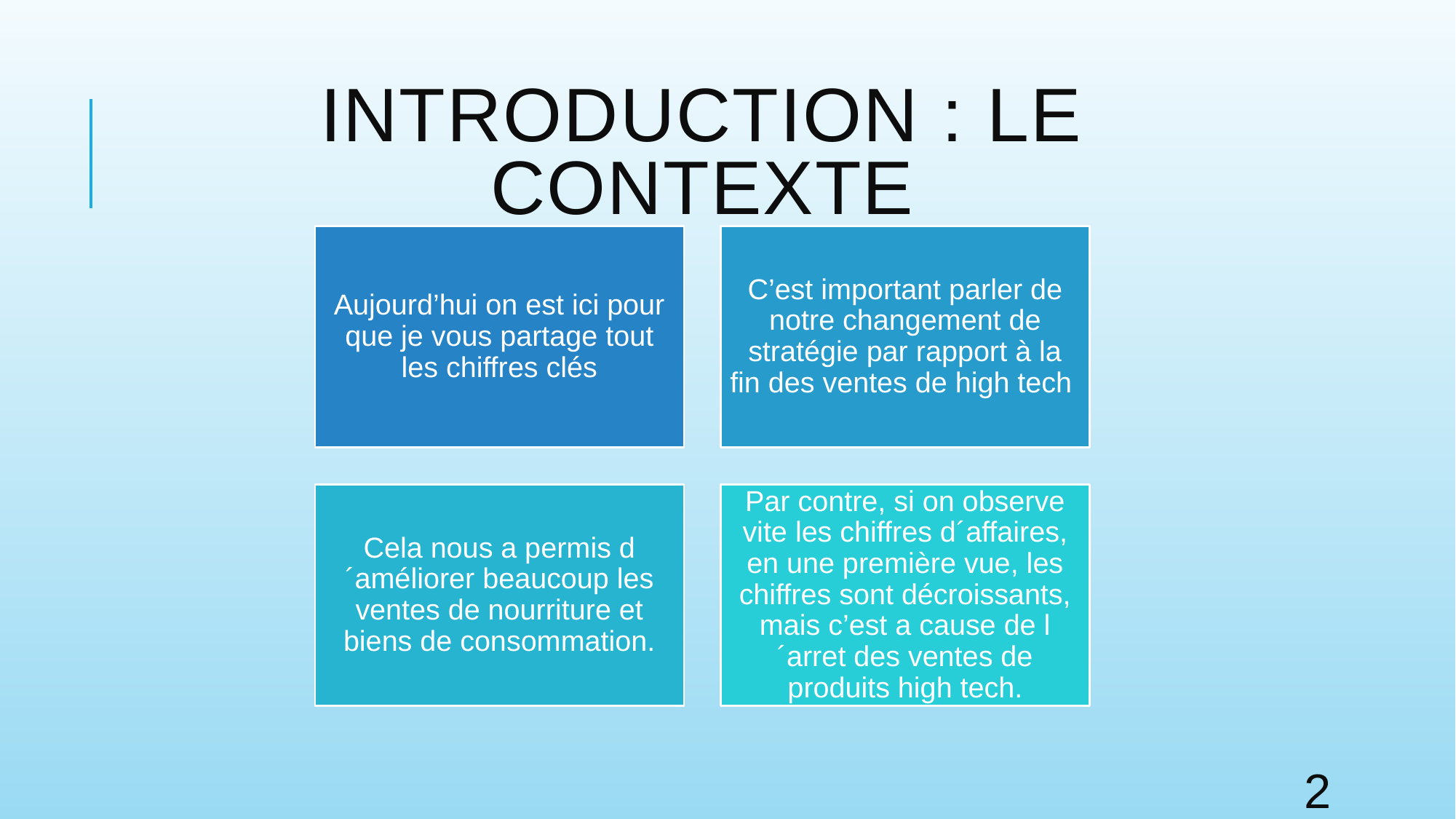

# IntroductioN : le contexte
Aujourd’hui on est ici pour que je vous partage tout les chiffres clés
C’est important parler de notre changement de stratégie par rapport à la fin des ventes de high tech
Cela nous a permis d´améliorer beaucoup les ventes de nourriture et biens de consommation.
Par contre, si on observe vite les chiffres d´affaires, en une première vue, les chiffres sont décroissants, mais c’est a cause de l´arret des ventes de produits high tech.
2